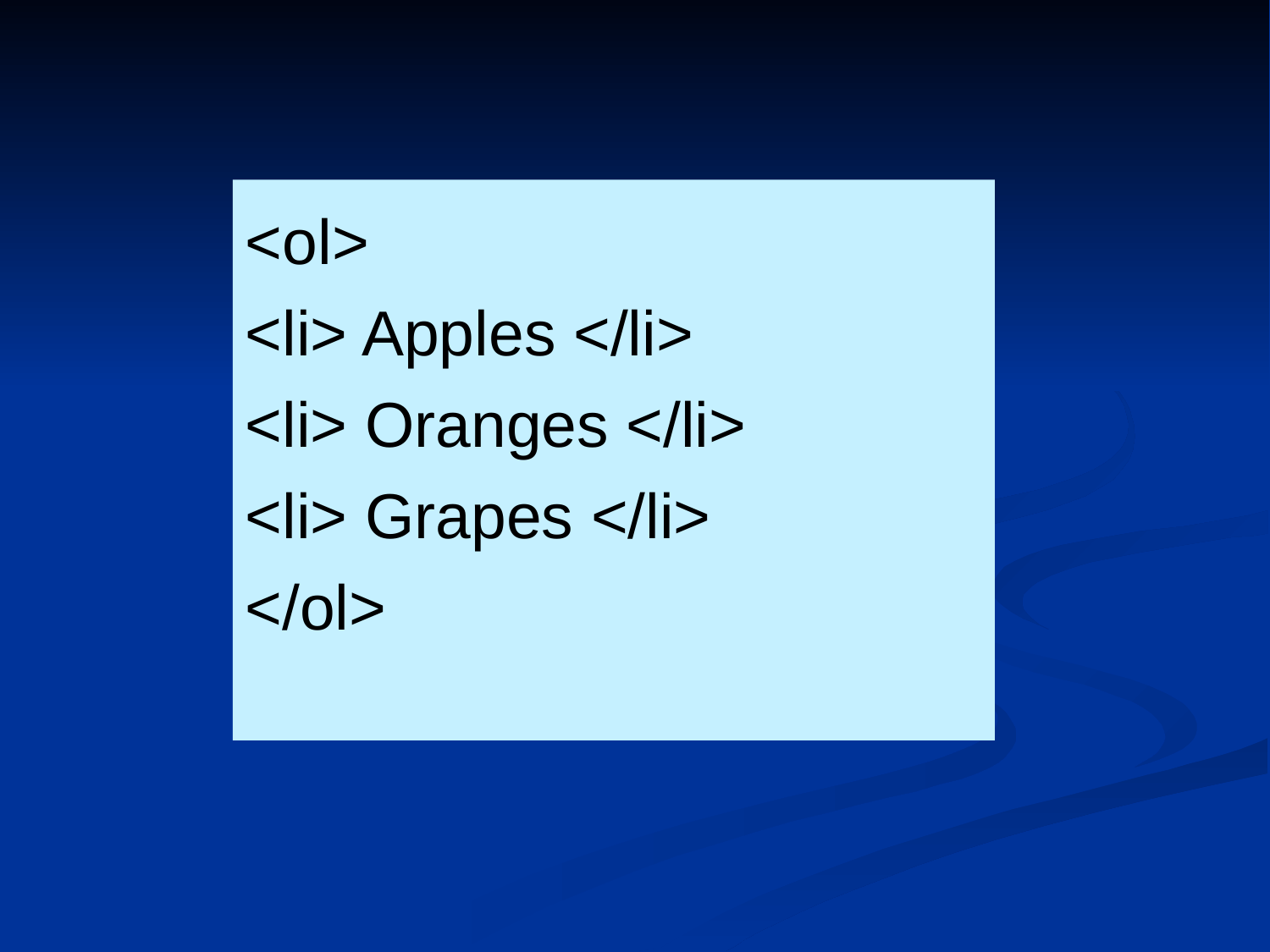

<ol>
<li> Apples </li>
<li> Oranges </li>
<li> Grapes </li>
</ol>